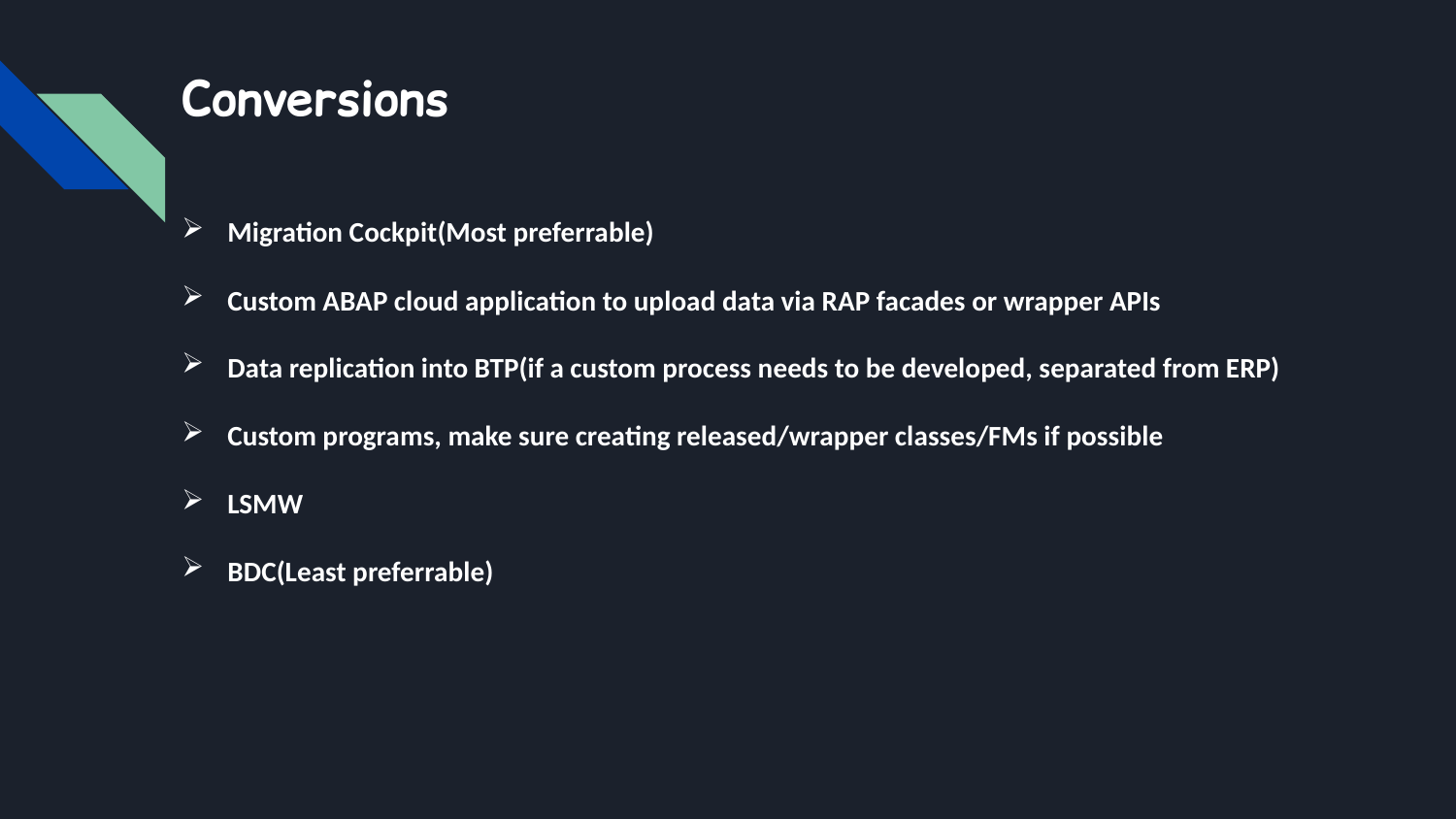

# Conversions
Migration Cockpit(Most preferrable)

Custom ABAP cloud application to upload data via RAP facades or wrapper APIs

Data replication into BTP(if a custom process needs to be developed, separated from ERP)

Custom programs, make sure creating released/wrapper classes/FMs if possible

LSMW

BDC(Least preferrable)